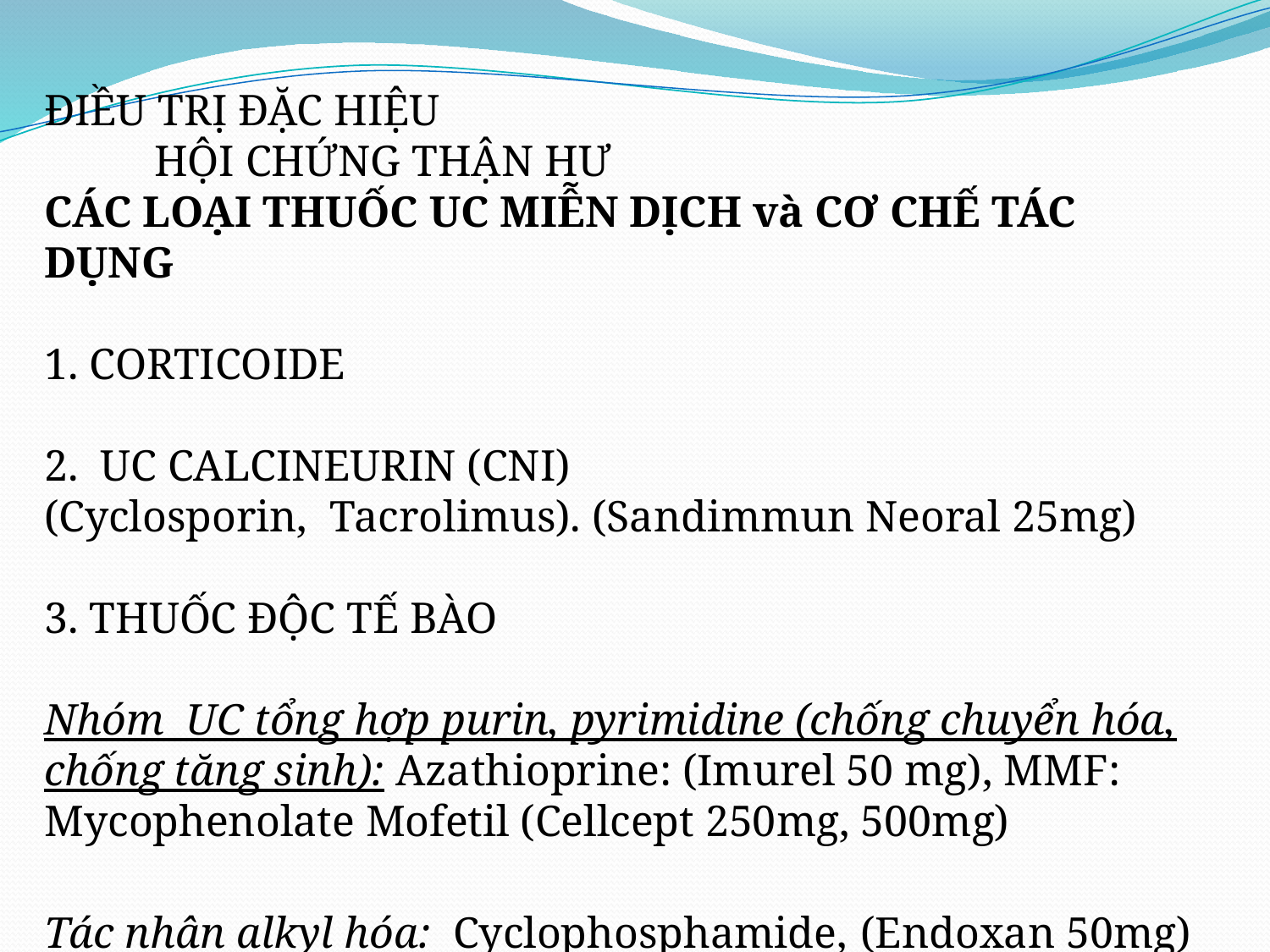

ĐIỀU TRỊ ĐẶC HIỆU
          HỘI CHỨNG THẬN HƯ
CÁC LOẠI THUỐC UC MIỄN DỊCH và CƠ CHẾ TÁC DỤNG
1. CORTICOIDE

2.  UC CALCINEURIN (CNI)
(Cyclosporin,  Tacrolimus). (Sandimmun Neoral 25mg)
3. THUỐC ĐỘC TẾ BÀO

Nhóm  UC tổng hợp purin, pyrimidine (chống chuyển hóa, chống tăng sinh): Azathioprine: (Imurel 50 mg), MMF: Mycophenolate Mofetil (Cellcept 250mg, 500mg)
Tác nhân alkyl hóa:  Cyclophosphamide, (Endoxan 50mg)